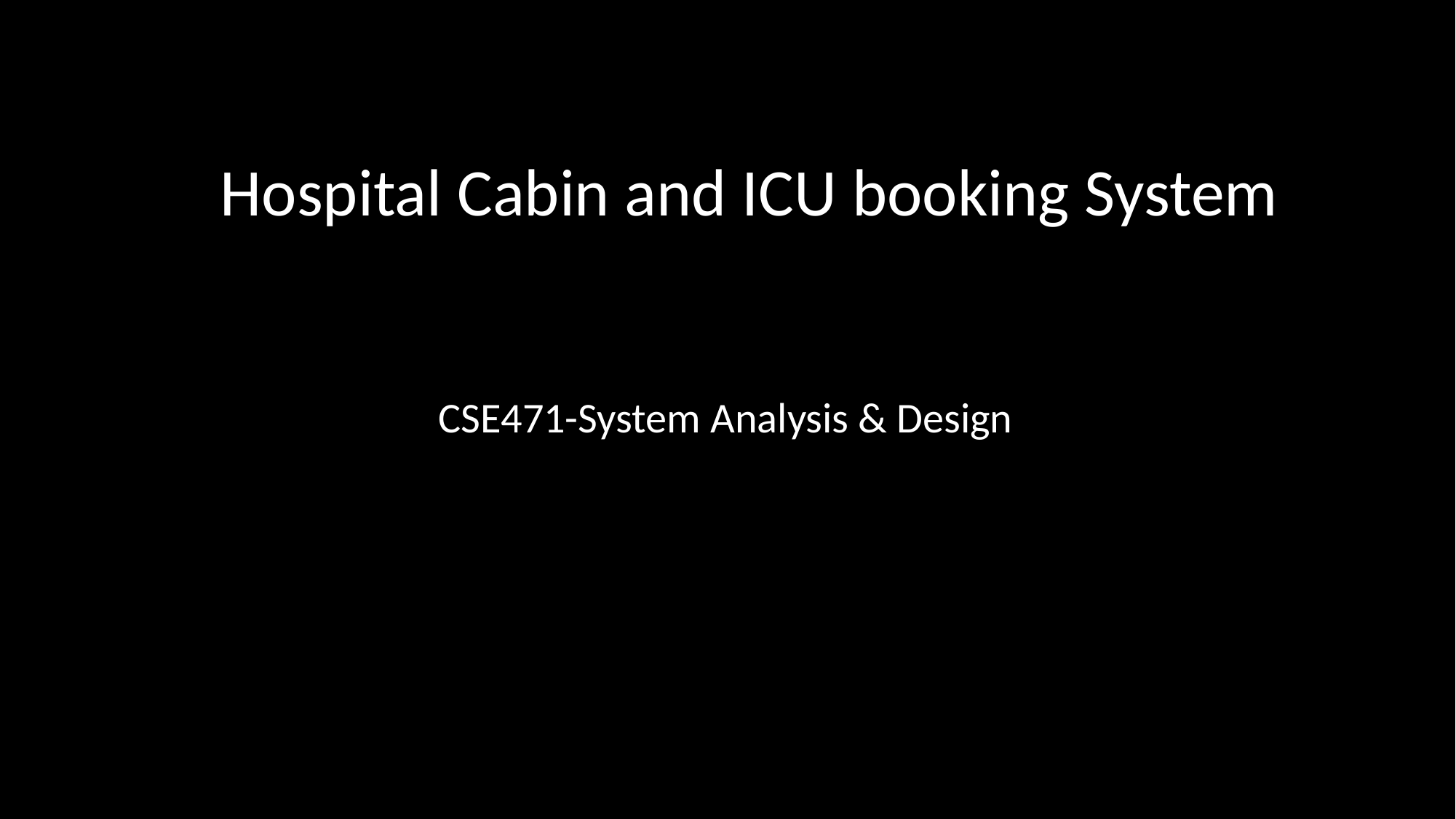

# Hospital Cabin and ICU booking System
			CSE471-System Analysis & Design